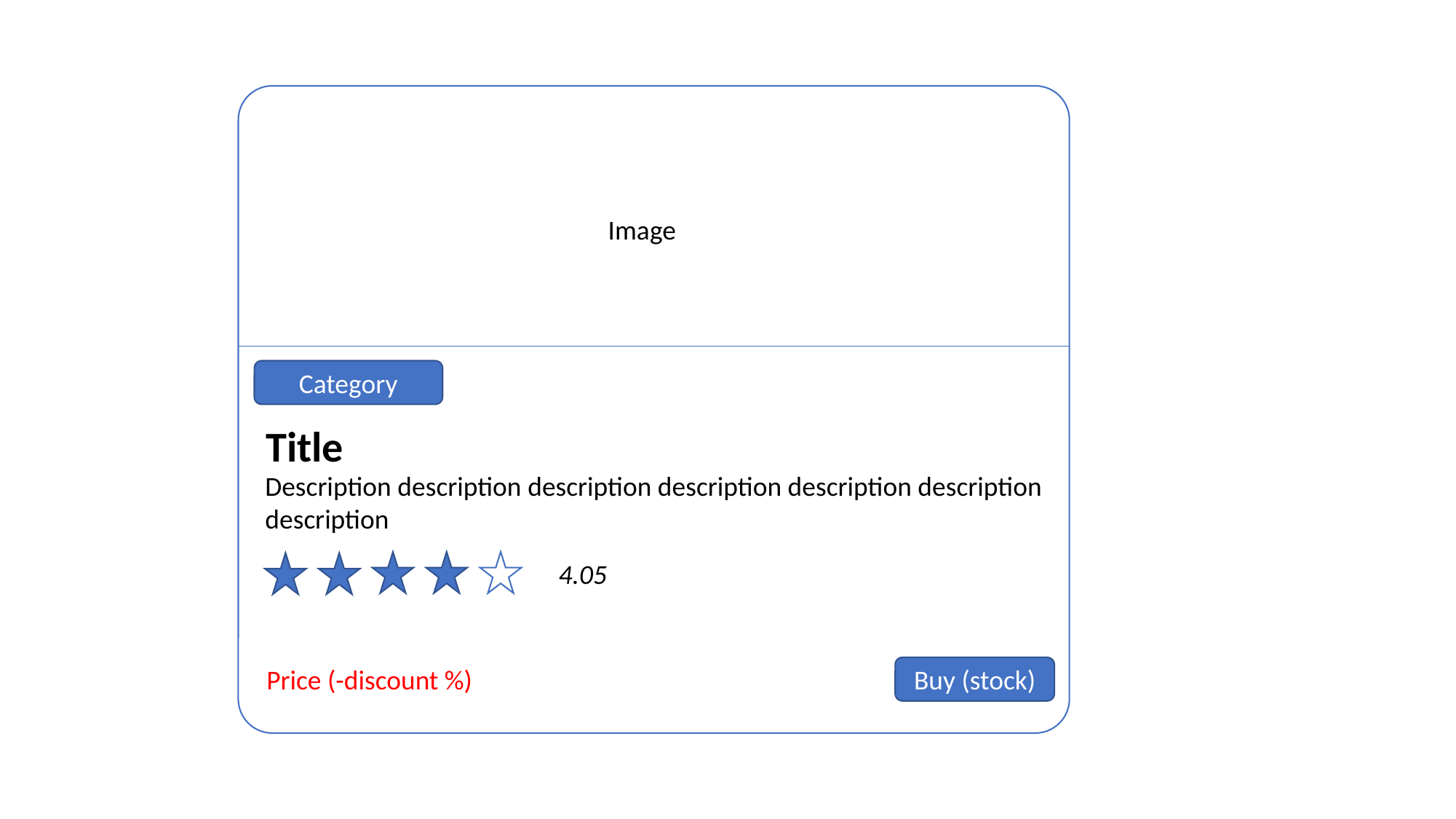

Image
Category
Title
Description description description description description description description
4.05

Price (-discount %)
Buy (stock)